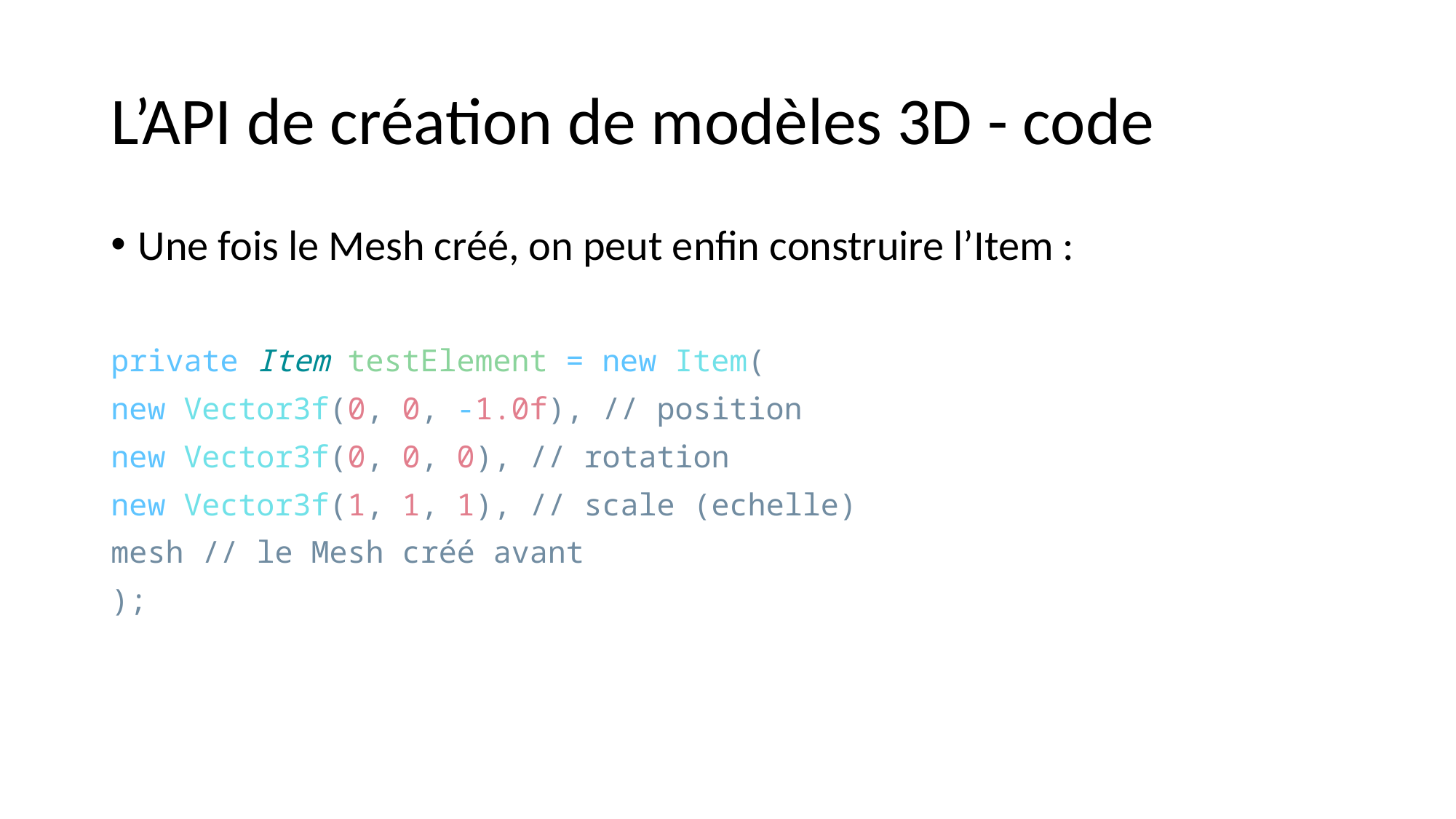

# L’API de création de modèles 3D - code
Une fois le Mesh créé, on peut enfin construire l’Item :

private Item testElement = new Item(
new Vector3f(0, 0, -1.0f), // position
new Vector3f(0, 0, 0), // rotation
new Vector3f(1, 1, 1), // scale (echelle)
mesh // le Mesh créé avant
);